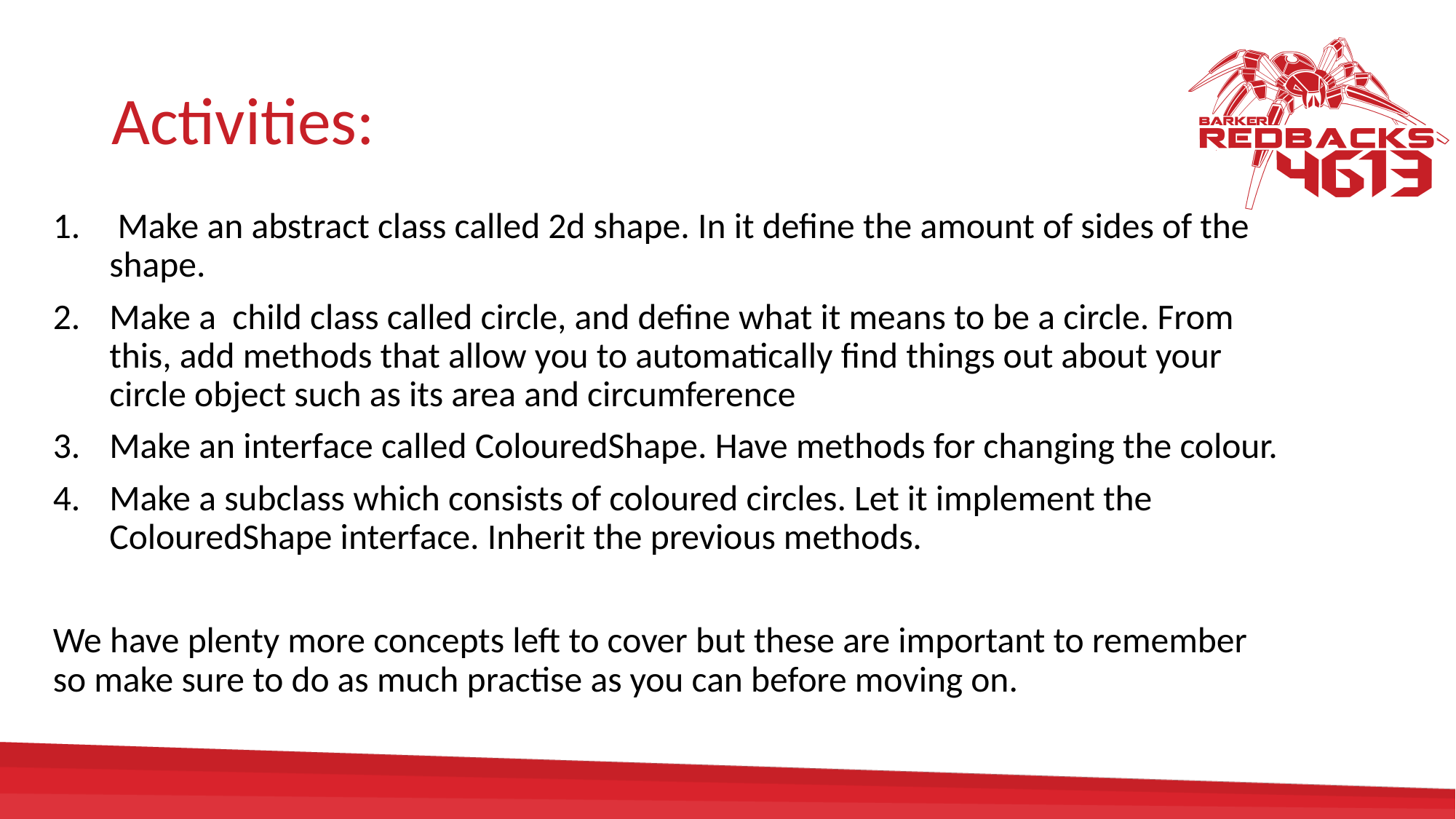

# Activities:
 Make an abstract class called 2d shape. In it define the amount of sides of the shape.
Make a  child class called circle, and define what it means to be a circle. From this, add methods that allow you to automatically find things out about your circle object such as its area and circumference
Make an interface called ColouredShape. Have methods for changing the colour.
Make a subclass which consists of coloured circles. Let it implement the ColouredShape interface. Inherit the previous methods.

We have plenty more concepts left to cover but these are important to remember so make sure to do as much practise as you can before moving on.